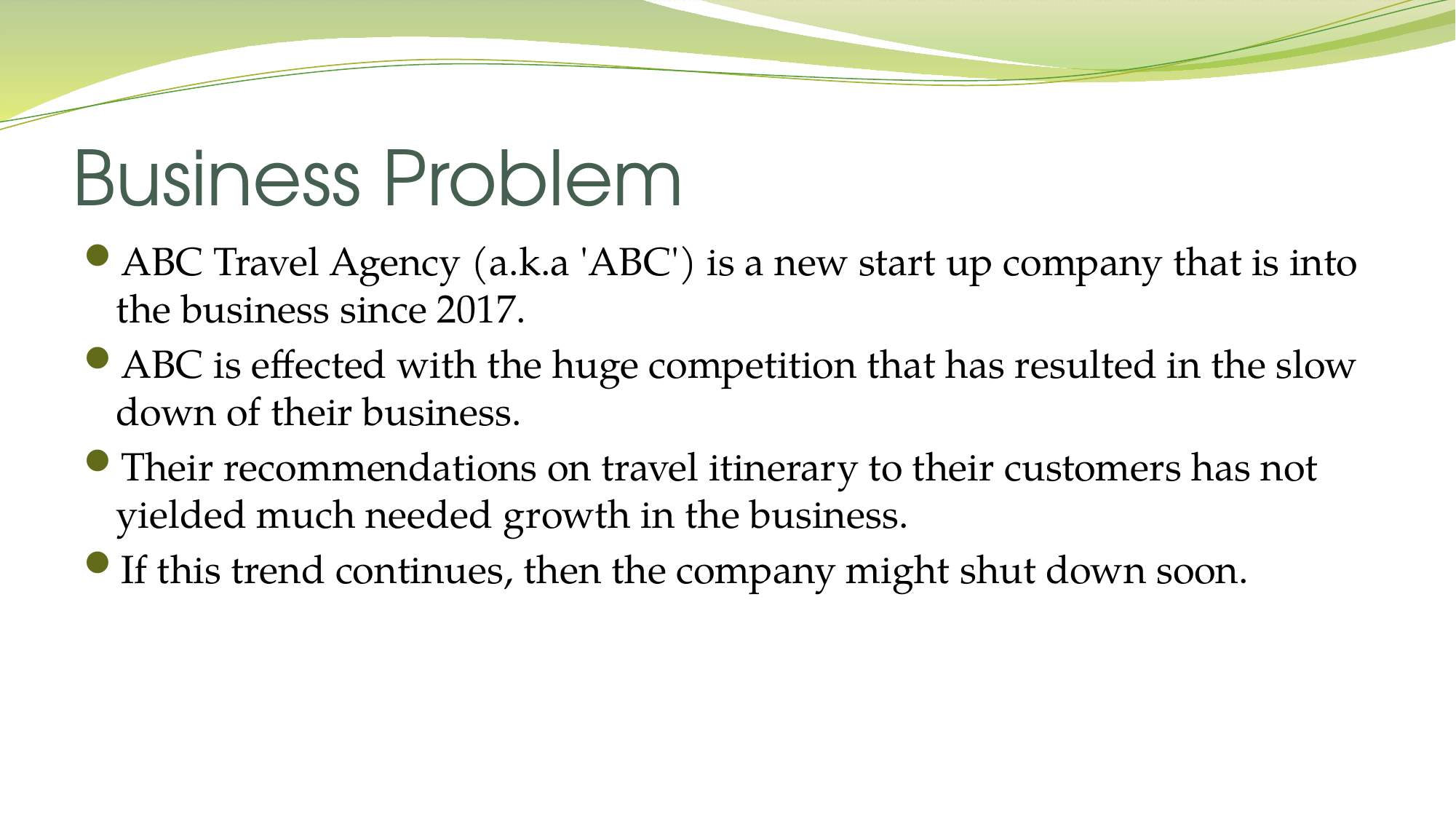

# Business Problem
ABC Travel Agency (a.k.a 'ABC') is a new start up company that is into the business since 2017.
ABC is effected with the huge competition that has resulted in the slow down of their business.
Their recommendations on travel itinerary to their customers has not yielded much needed growth in the business.
If this trend continues, then the company might shut down soon.